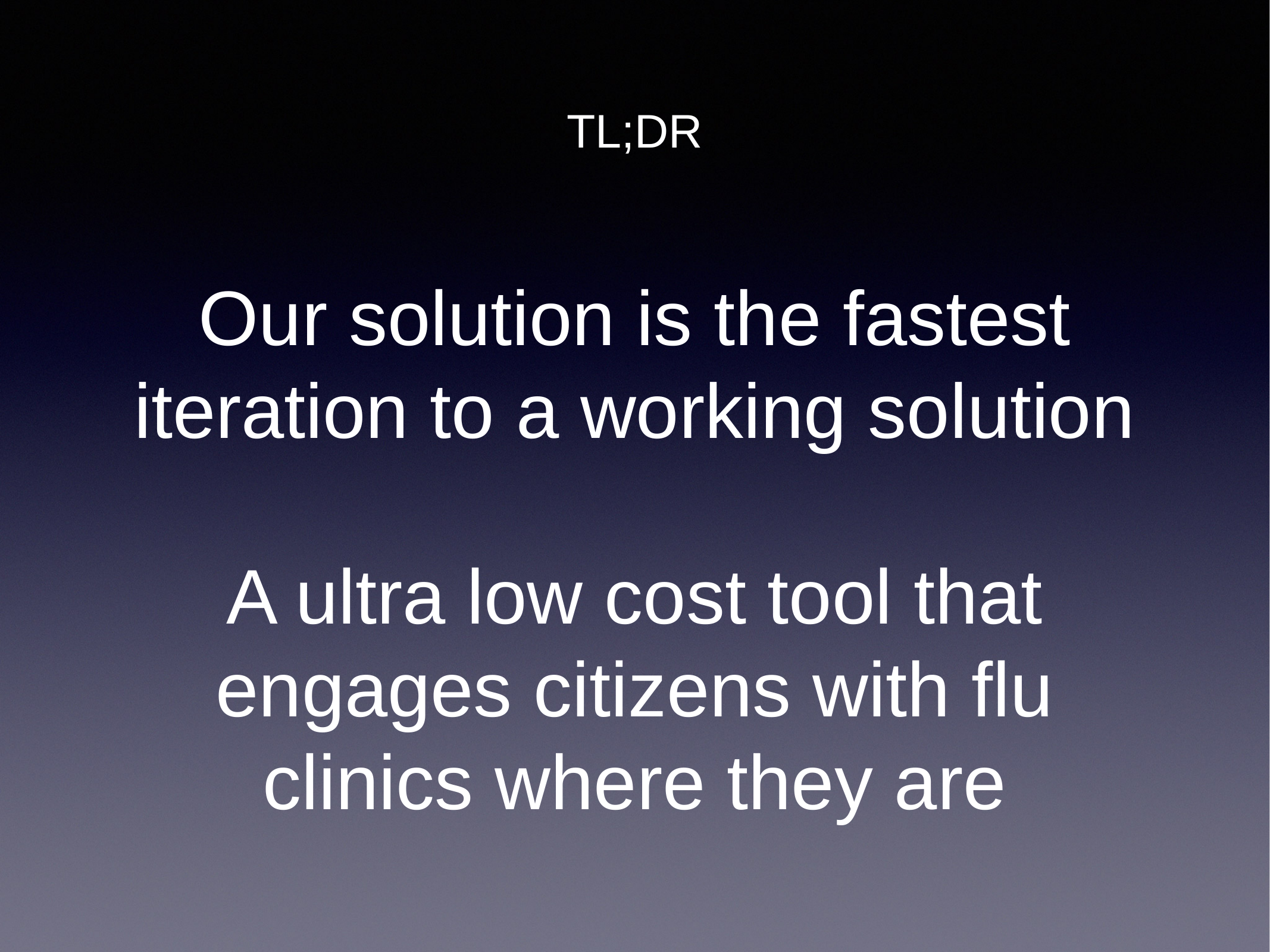

TL;DR
# Our solution is the fastest iteration to a working solution

A ultra low cost tool that engages citizens with flu clinics where they are